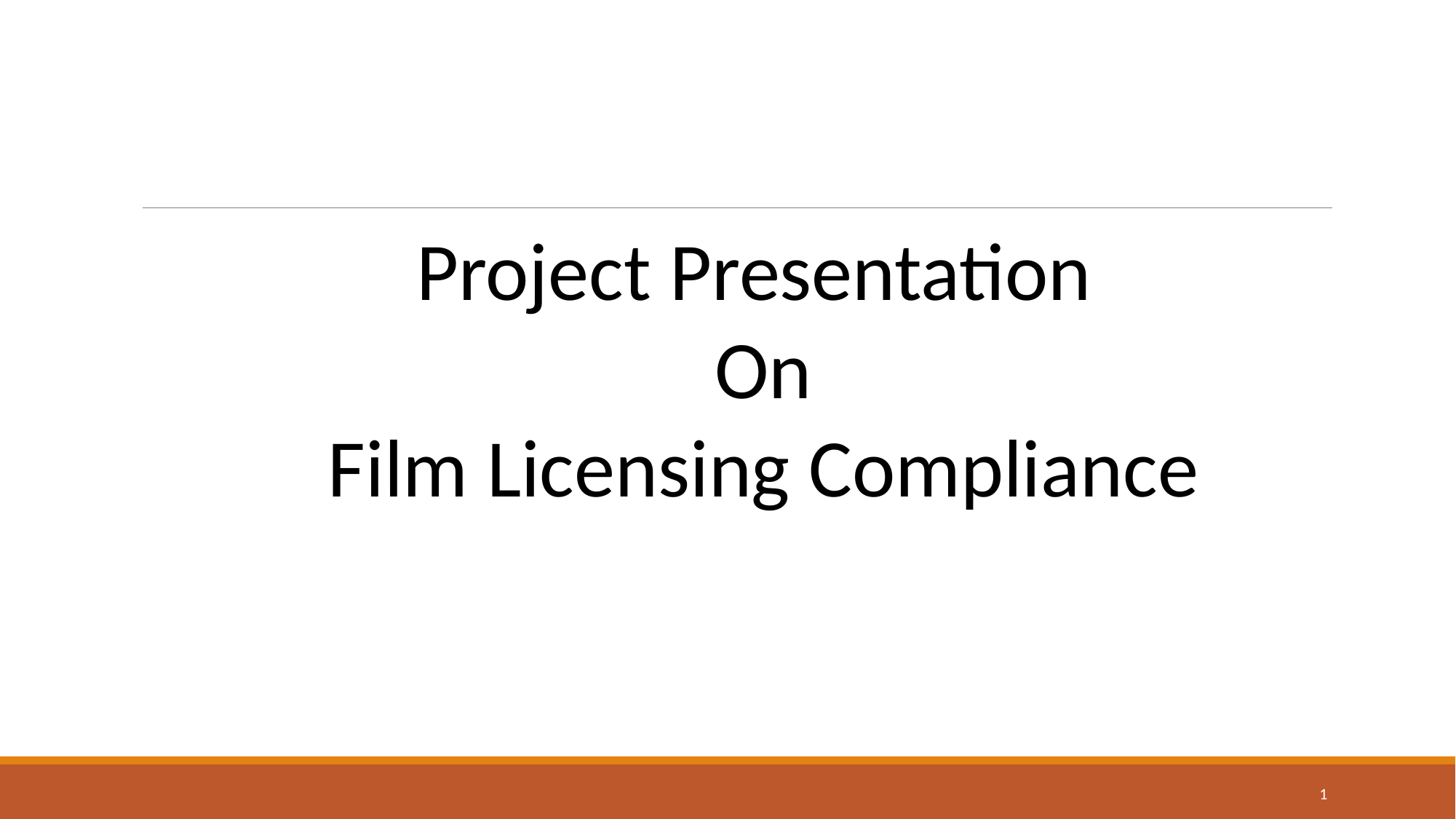

Project Presentation
On
Film Licensing Compliance

1